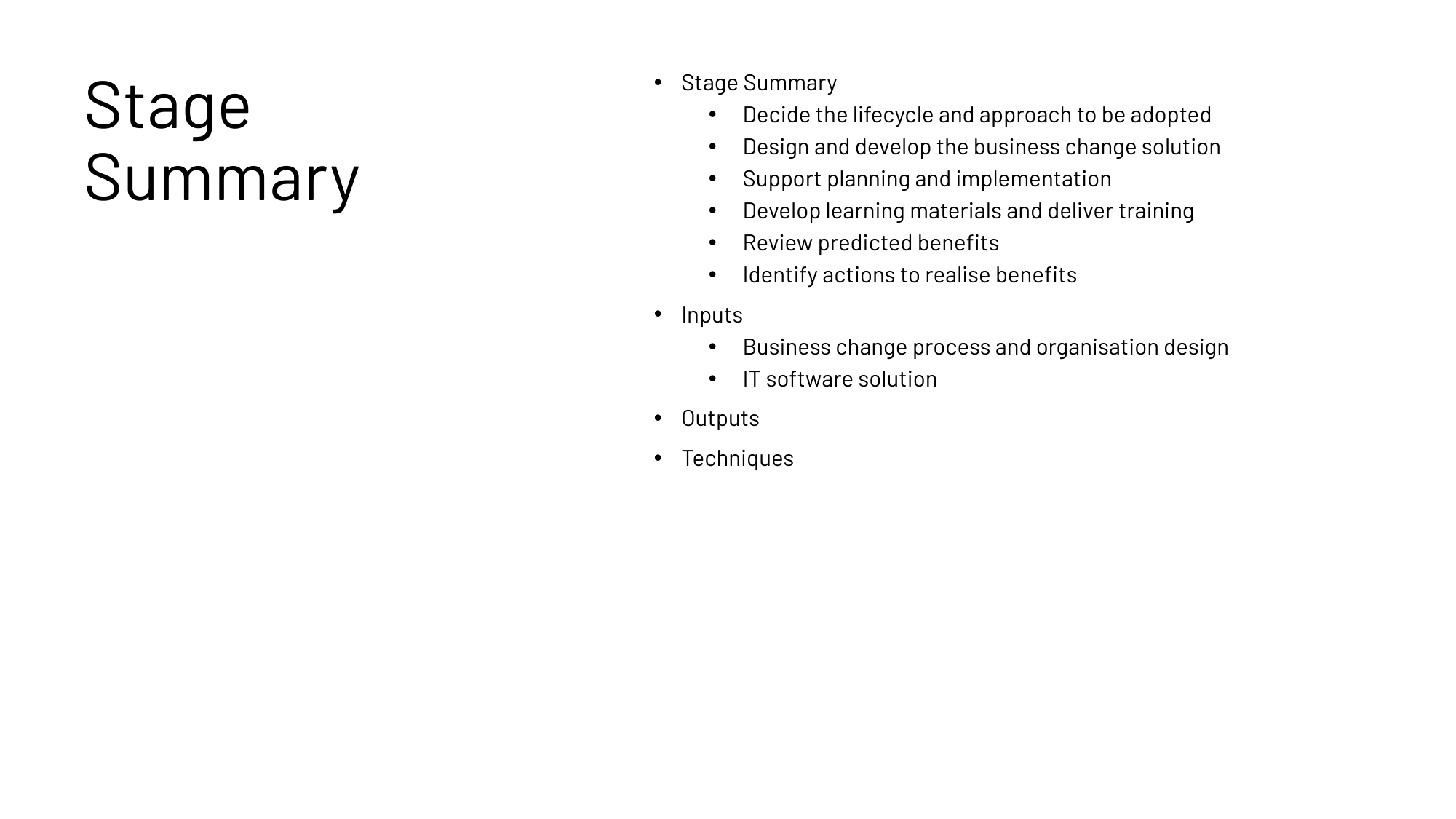

# Stage Summary
Stage Summary
Decide the lifecycle and approach to be adopted
Design and develop the business change solution
Support planning and implementation
Develop learning materials and deliver training
Review predicted benefits
Identify actions to realise benefits
Inputs
Business change process and organisation design
IT software solution
Outputs
Techniques